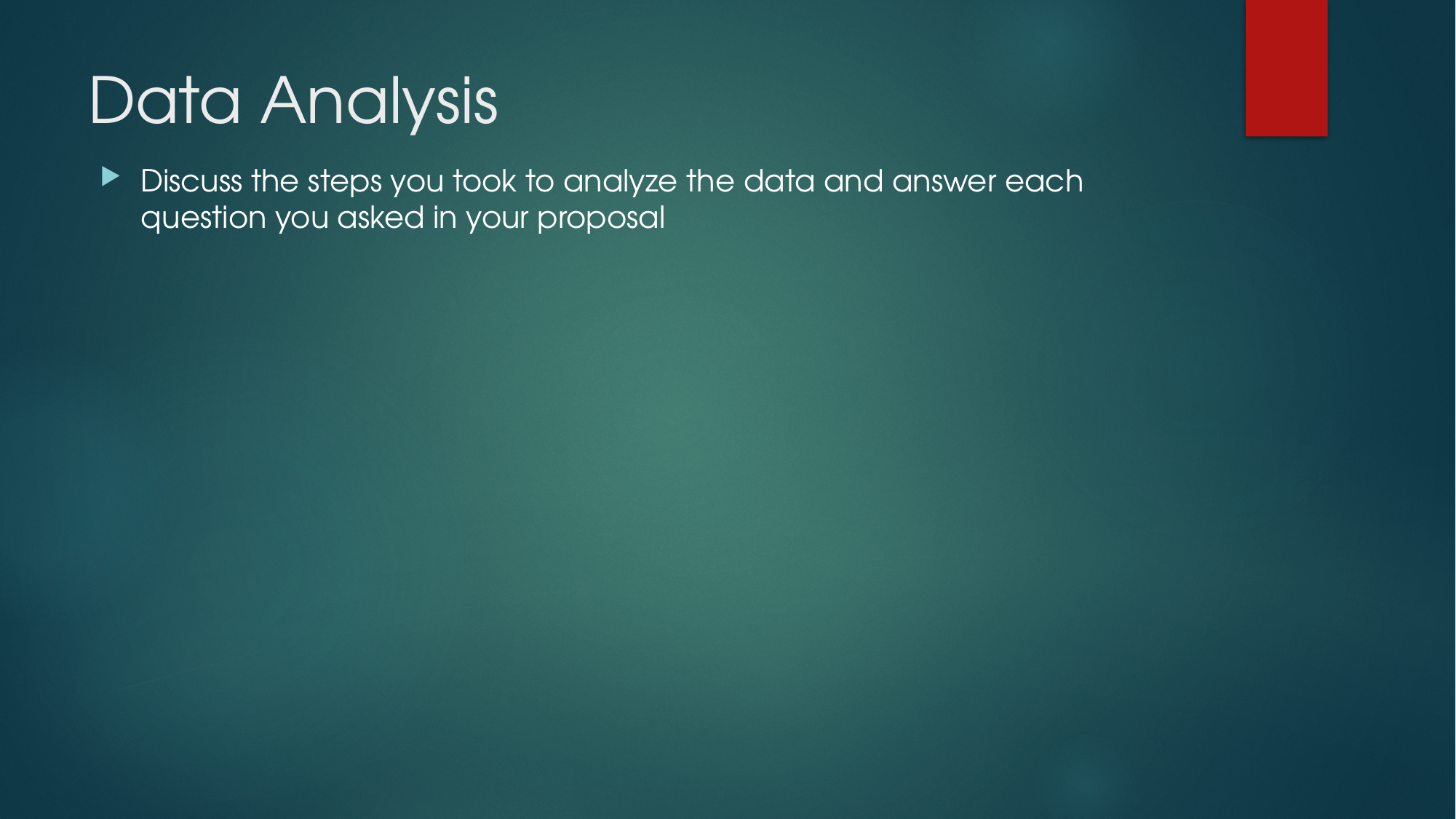

# Data Analysis
Discuss the steps you took to analyze the data and answer each question you asked in your proposal